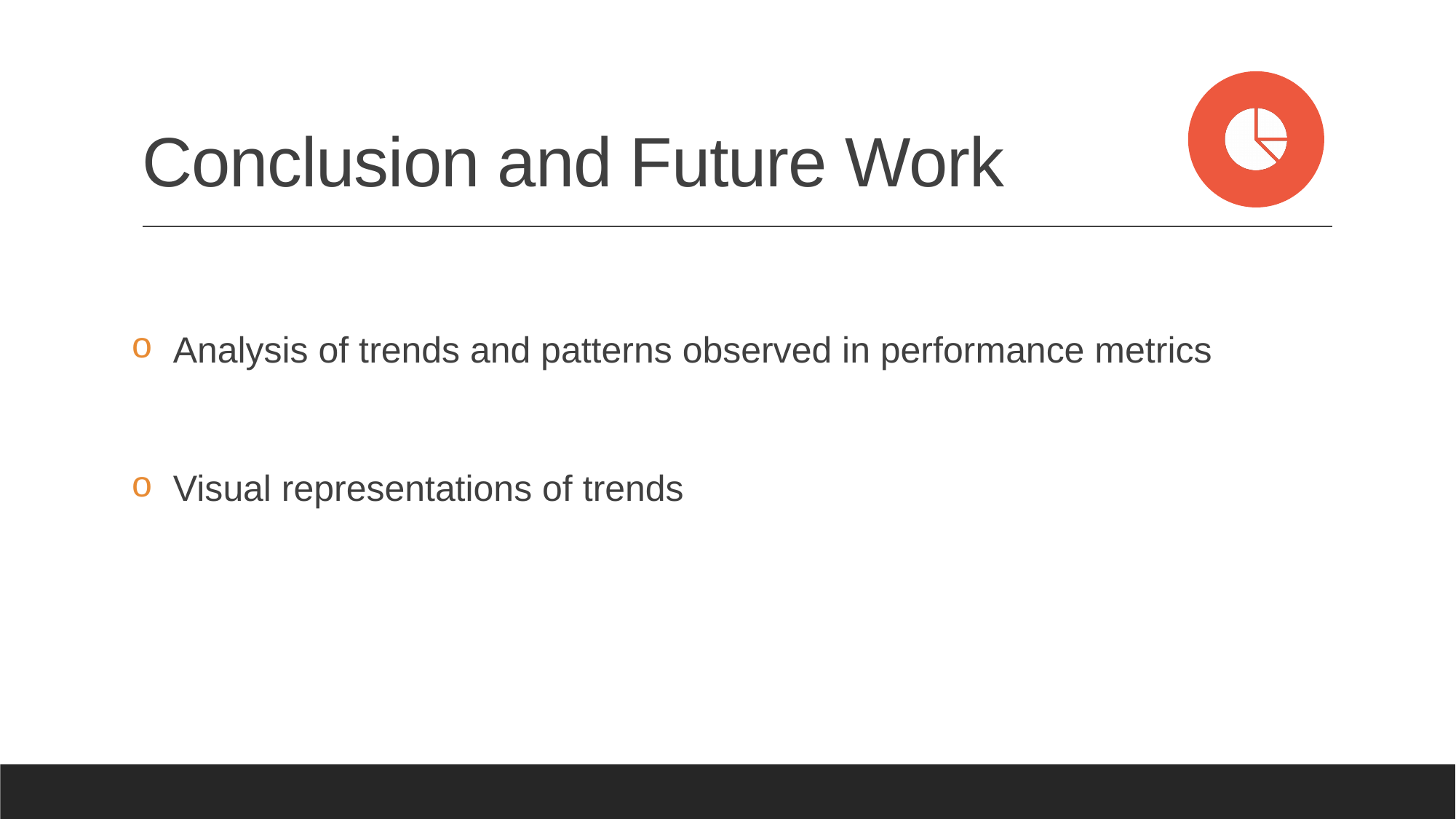

# Conclusion and Future Work

  Analysis of trends and patterns observed in performance metrics

  Visual representations of trends